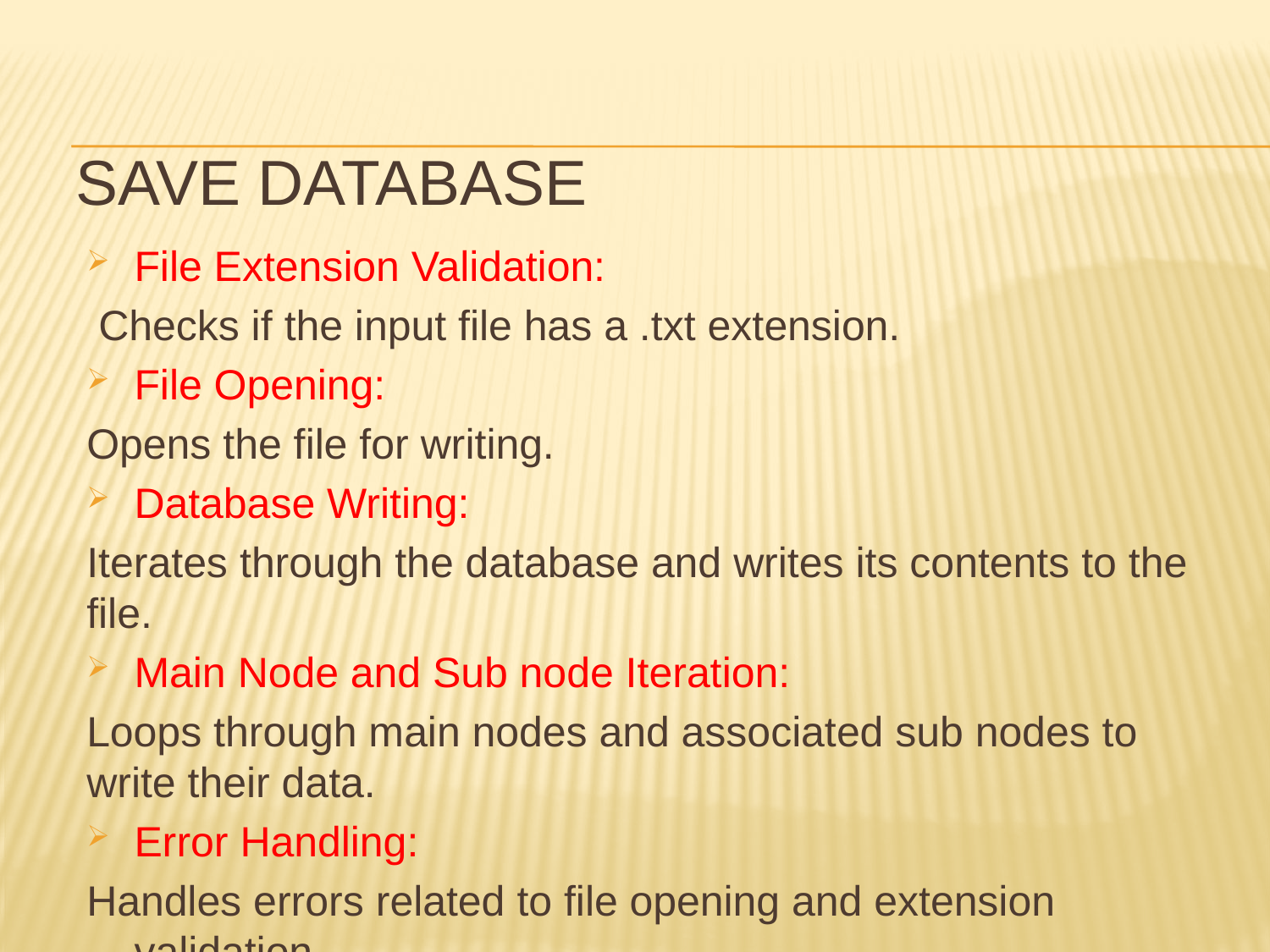

# SAVE DATABASE
File Extension Validation:
 Checks if the input file has a .txt extension.
File Opening:
Opens the file for writing.
Database Writing:
Iterates through the database and writes its contents to the file.
Main Node and Sub node Iteration:
Loops through main nodes and associated sub nodes to write their data.
Error Handling:
Handles errors related to file opening and extension validation.